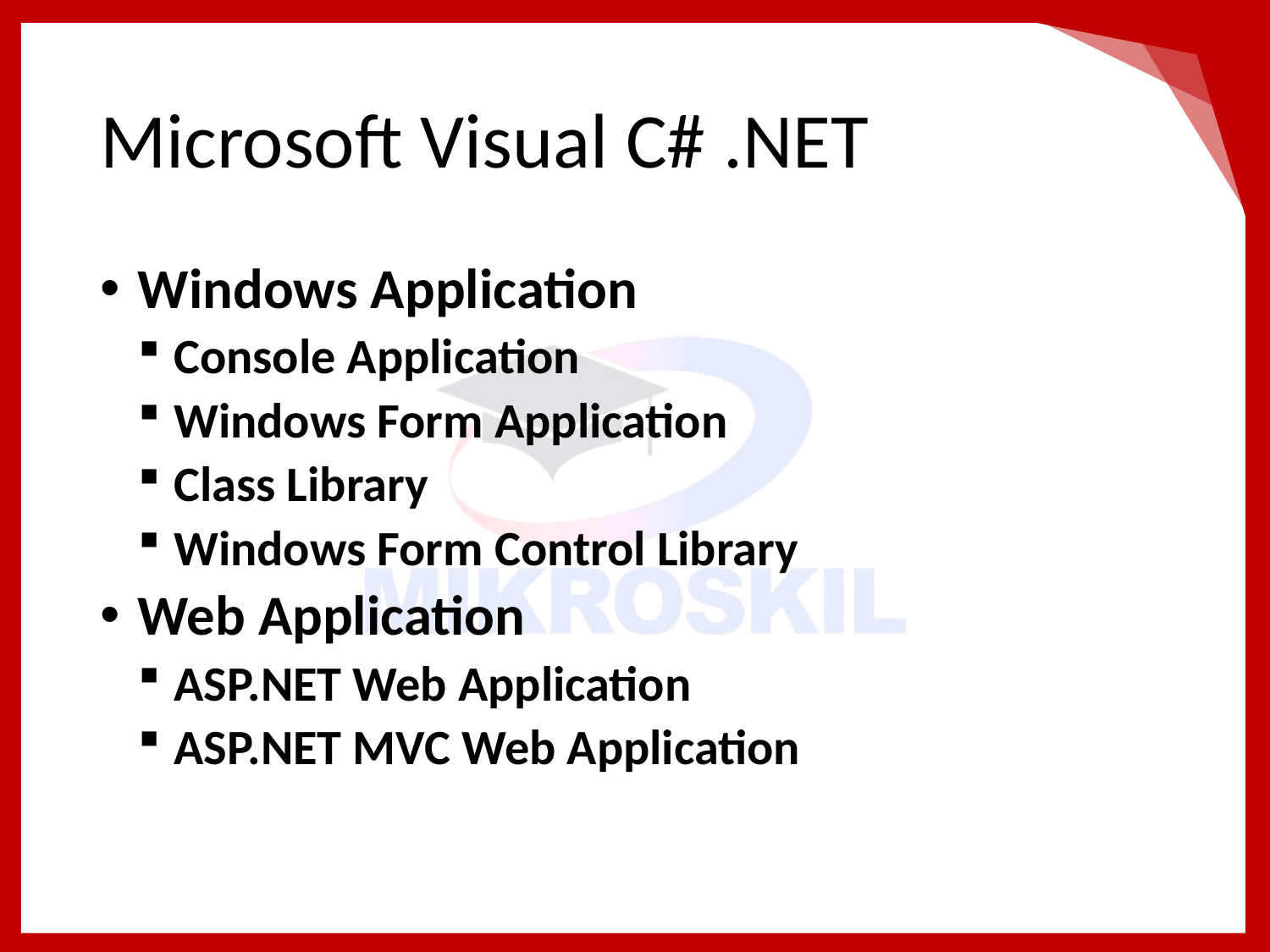

# Microsoft Visual C# .NET
Windows Application
Console Application
Windows Form Application
Class Library
Windows Form Control Library
Web Application
ASP.NET Web Application
ASP.NET MVC Web Application